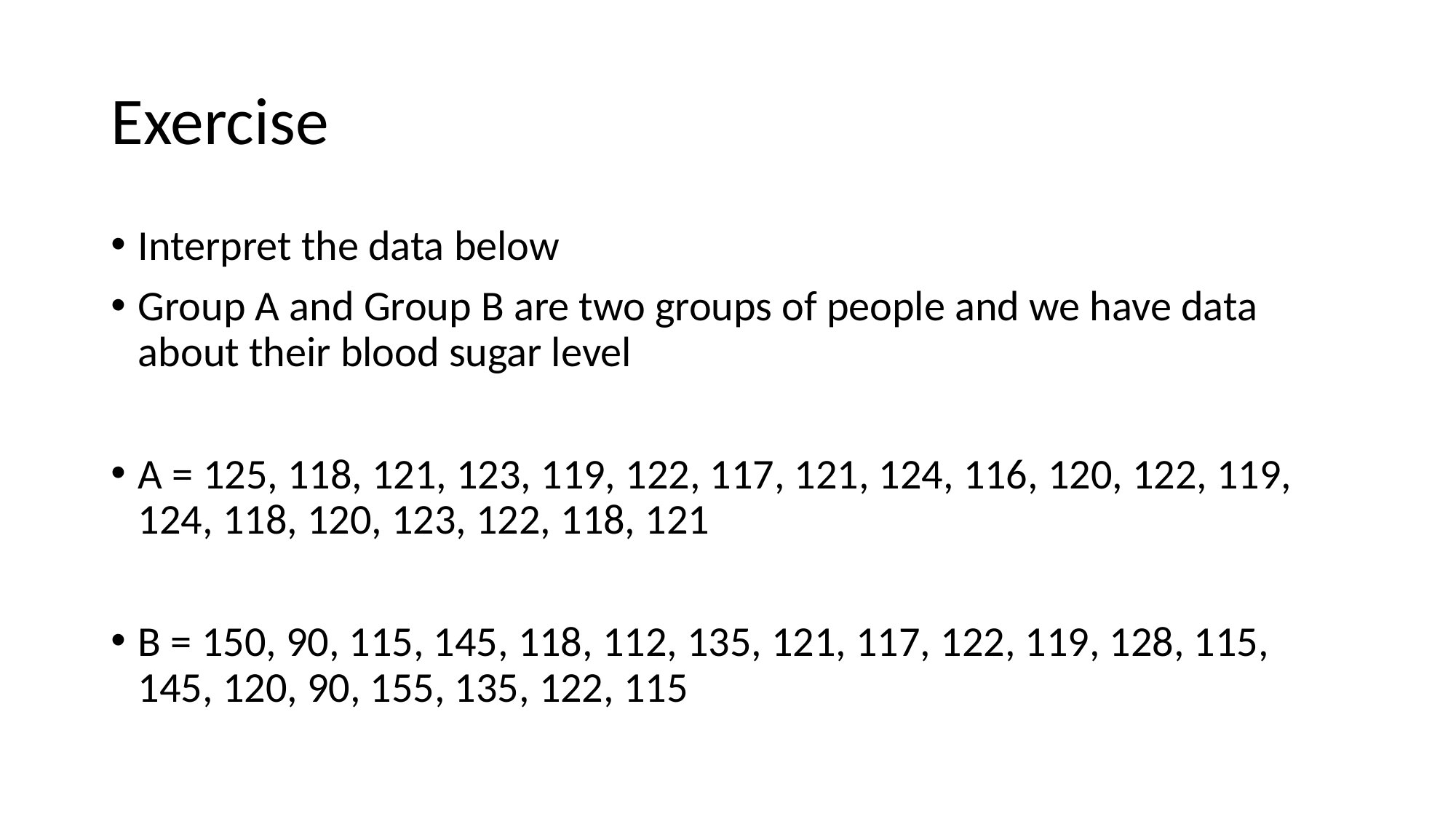

# Exercise
Interpret the data below
Group A and Group B are two groups of people and we have data about their blood sugar level

A = 125, 118, 121, 123, 119, 122, 117, 121, 124, 116, 120, 122, 119, 124, 118, 120, 123, 122, 118, 121

B = 150, 90, 115, 145, 118, 112, 135, 121, 117, 122, 119, 128, 115, 145, 120, 90, 155, 135, 122, 115